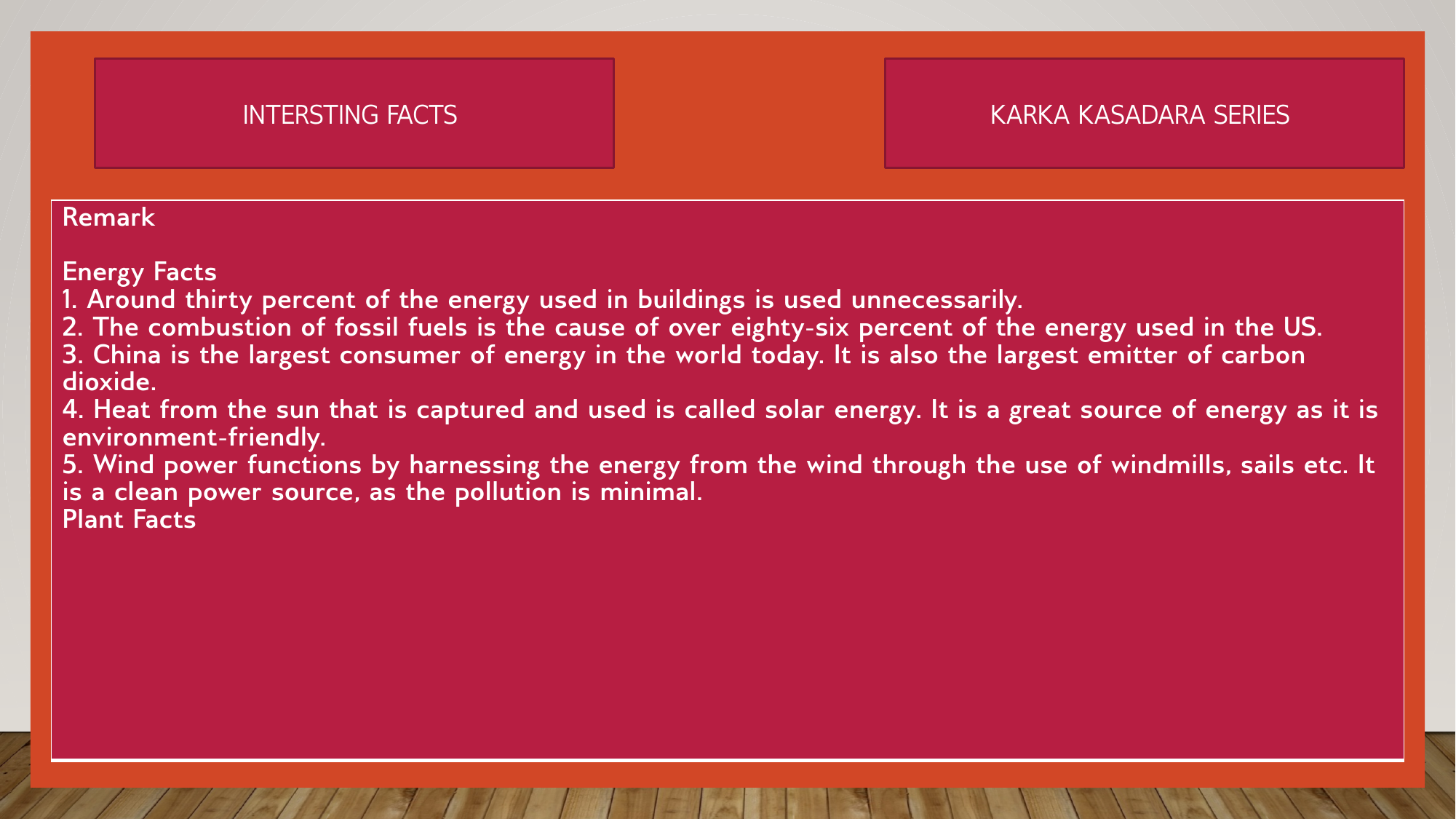

INTERSTING FACTS
KARKA KASADARA SERIES
| Remark Energy Facts 1. Around thirty percent of the energy used in buildings is used unnecessarily. 2. The combustion of fossil fuels is the cause of over eighty-six percent of the energy used in the US. 3. China is the largest consumer of energy in the world today. It is also the largest emitter of carbon dioxide. 4. Heat from the sun that is captured and used is called solar energy. It is a great source of energy as it is environment-friendly. 5. Wind power functions by harnessing the energy from the wind through the use of windmills, sails etc. It is a clean power source, as the pollution is minimal. Plant Facts |
| --- |